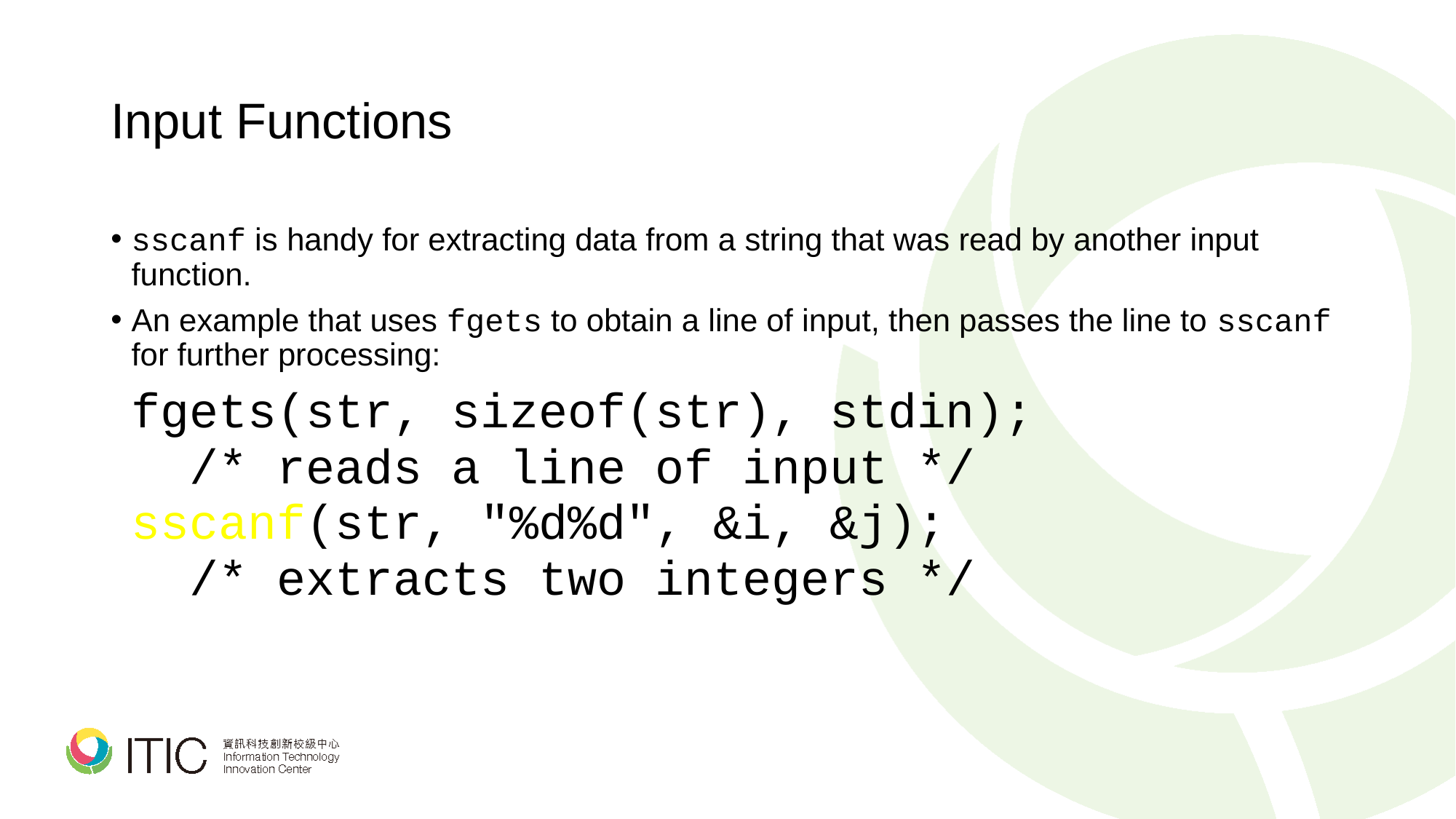

# Input Functions
sscanf is handy for extracting data from a string that was read by another input function.
An example that uses fgets to obtain a line of input, then passes the line to sscanf for further processing:
	fgets(str, sizeof(str), stdin);
	  /* reads a line of input */
	sscanf(str, "%d%d", &i, &j);
	  /* extracts two integers */